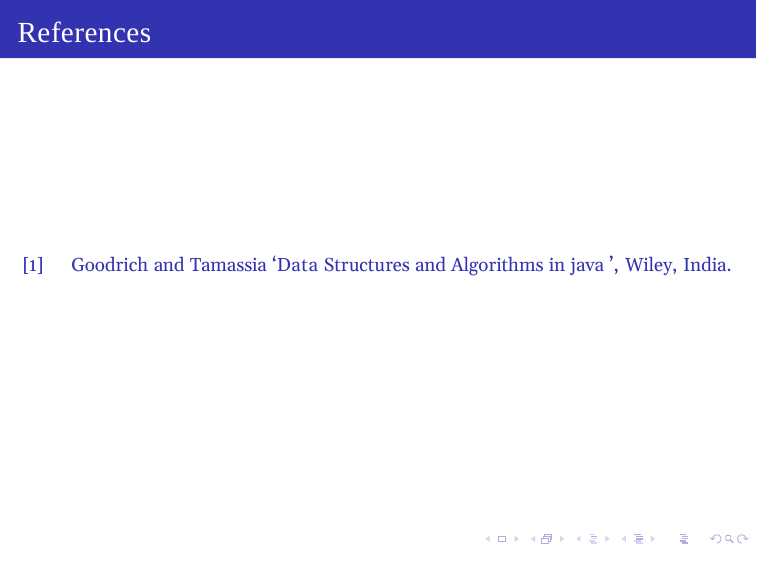

References
# [1]	Goodrich and Tamassia ‘Data Structures and Algorithms in java ’, Wiley, India.